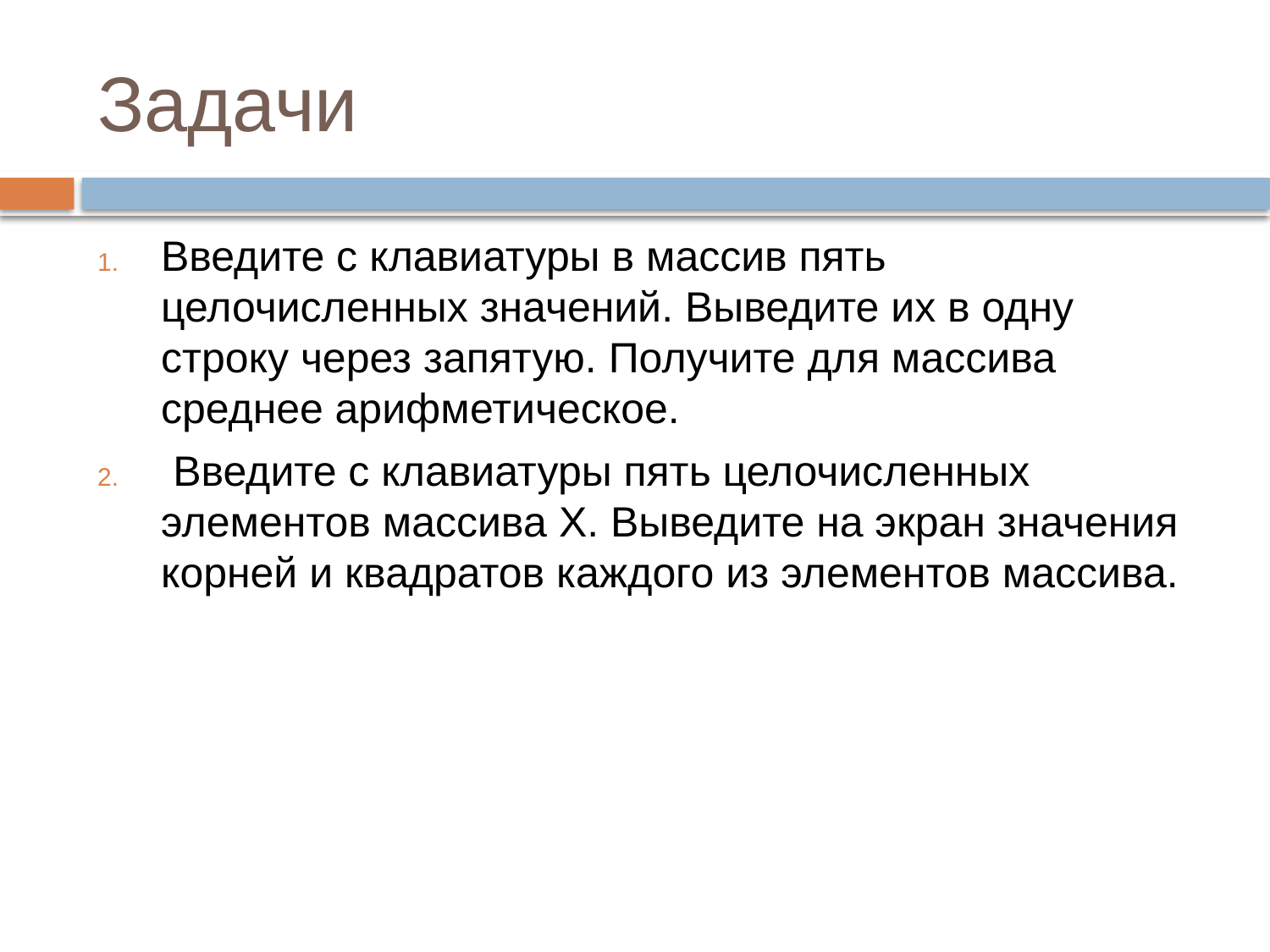

# Задачи
Введите с клавиатуры в массив пять целочисленных значений. Выведите их в одну строку через запятую. Получите для массива среднее арифметическое.
 Введите с клавиатуры пять целочисленных элементов массива X. Выведите на экран значения корней и квадратов каждого из элементов массива.